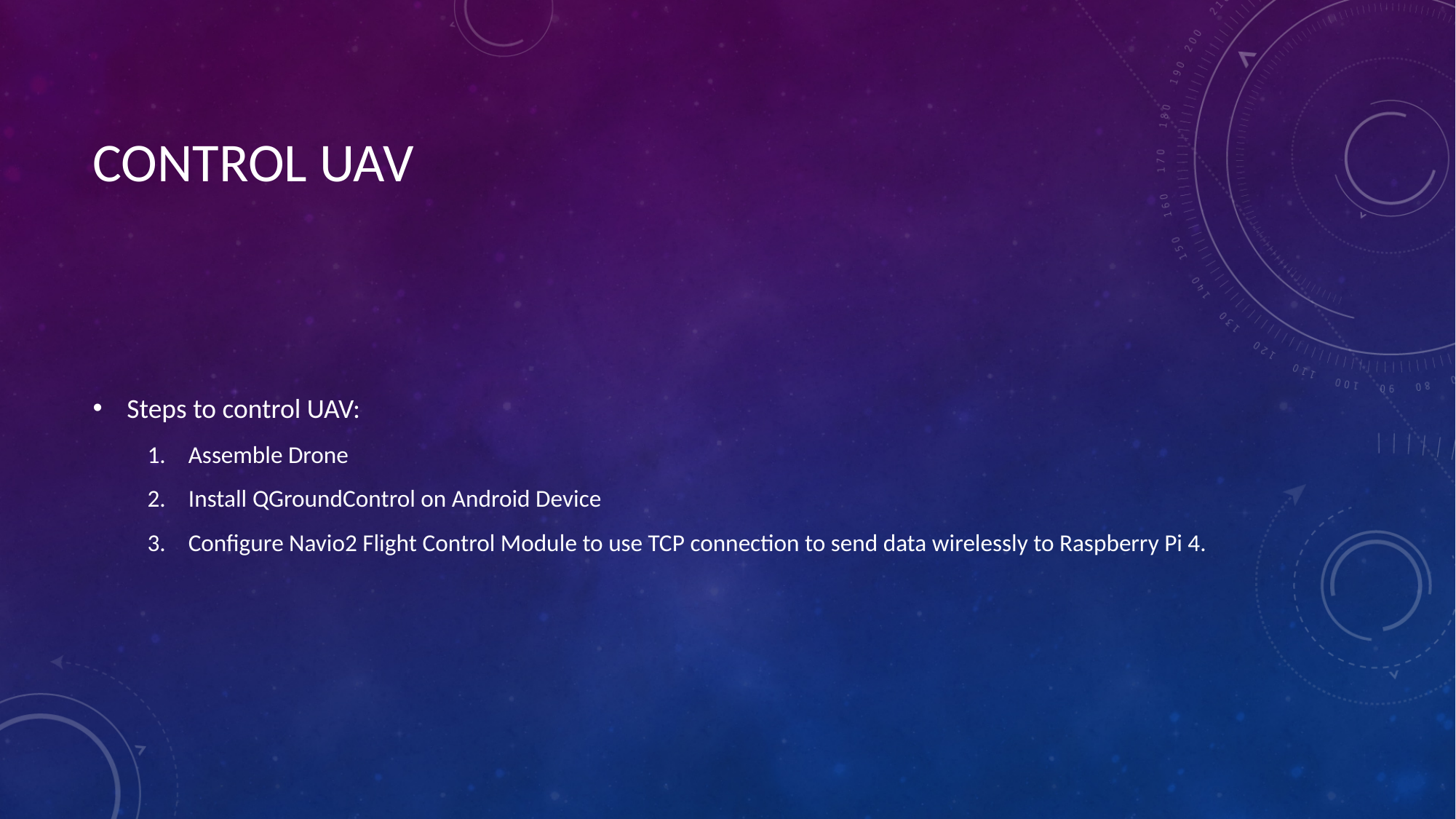

# Control UAV
Steps to control UAV:
Assemble Drone
Install QGroundControl on Android Device
Configure Navio2 Flight Control Module to use TCP connection to send data wirelessly to Raspberry Pi 4.